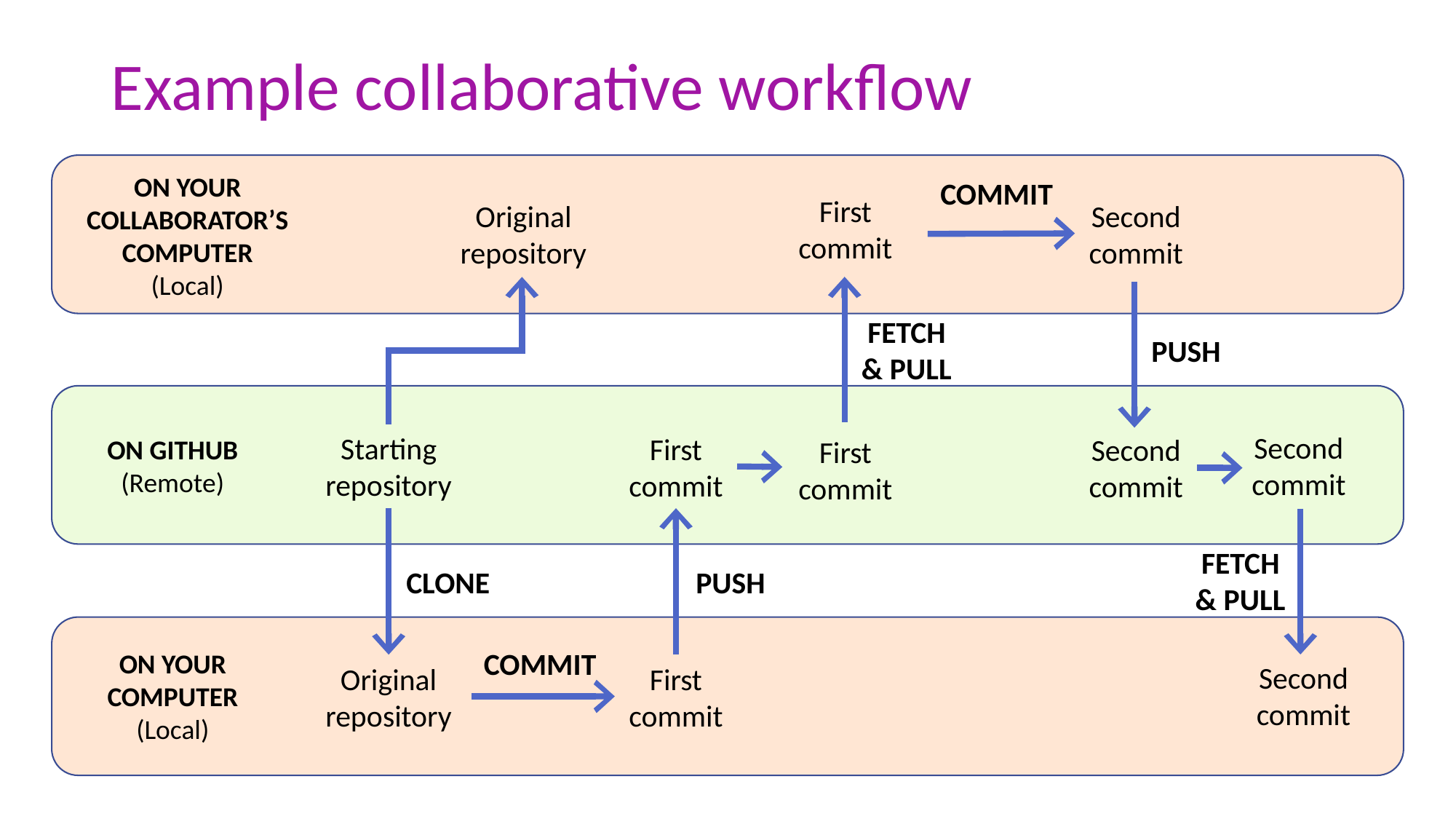

# Example collaborative workflow

ON YOUR COLLABORATOR’S COMPUTER
(Local)
COMMIT
First commit
Original repository
Second commit
FETCH & PULL
PUSH

Second commit
Starting repository
First commit
Second commit
ON GITHUB (Remote)
First commit
FETCH & PULL
CLONE
PUSH

COMMIT
ON YOUR COMPUTER (Local)
Second commit
Original repository
First commit